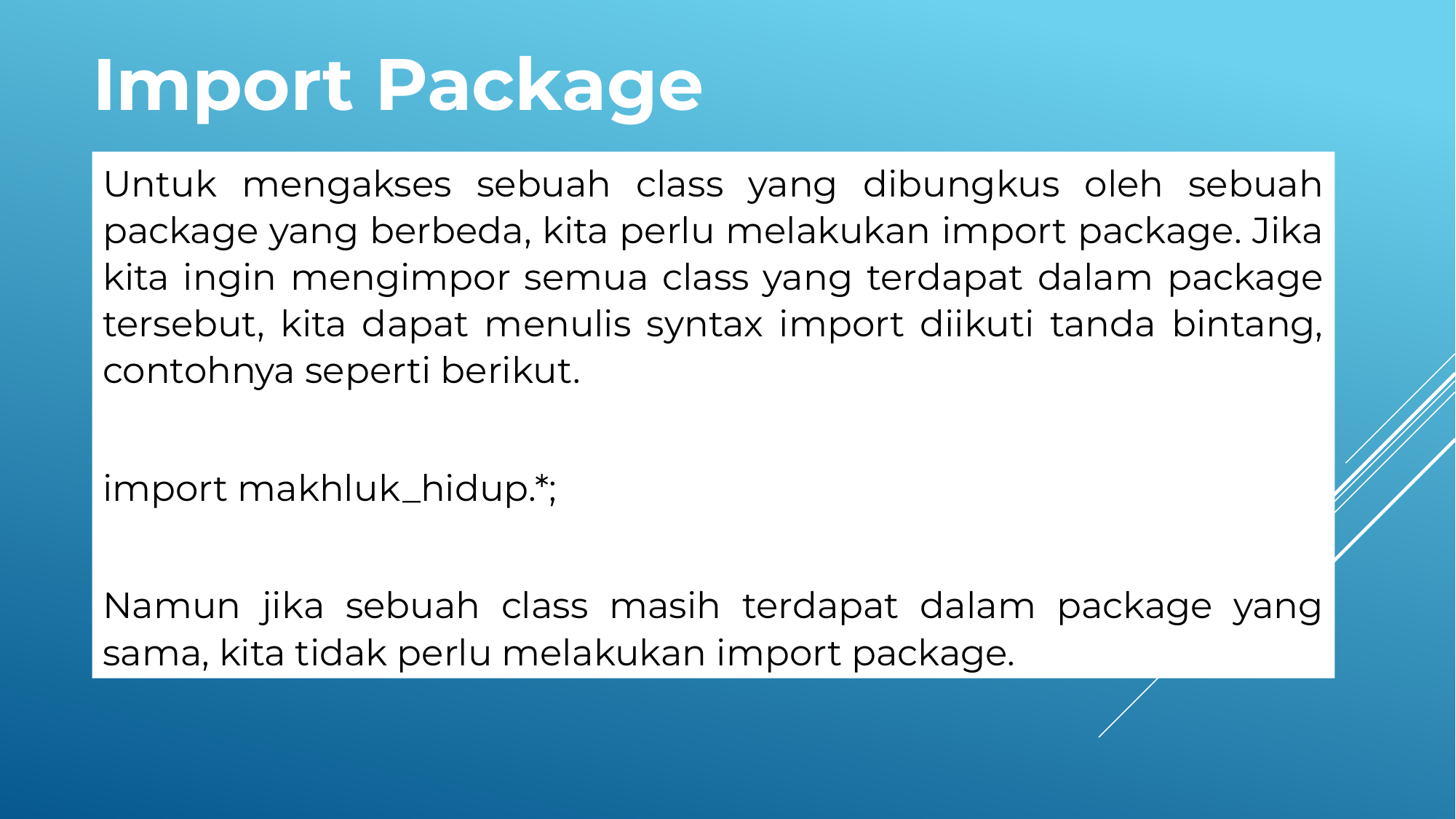

Import Package
Untuk mengakses sebuah class yang dibungkus oleh sebuah package yang berbeda, kita perlu melakukan import package. Jika kita ingin mengimpor semua class yang terdapat dalam package tersebut, kita dapat menulis syntax import diikuti tanda bintang, contohnya seperti berikut.

import makhluk_hidup.*;

Namun jika sebuah class masih terdapat dalam package yang sama, kita tidak perlu melakukan import package.